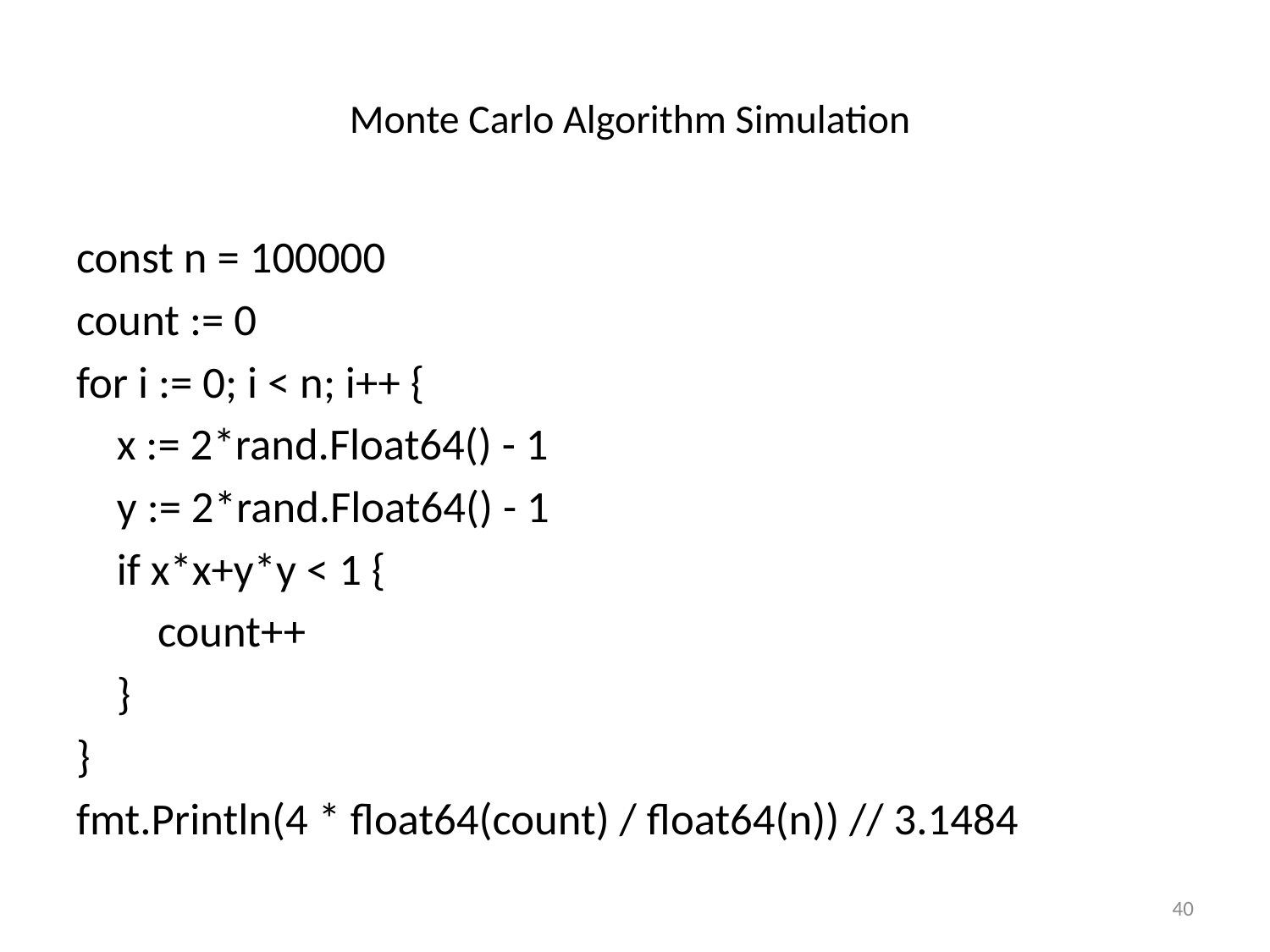

# Monte Carlo Algorithm Simulation
const n = 100000
count := 0
for i := 0; i < n; i++ {
    x := 2*rand.Float64() - 1
    y := 2*rand.Float64() - 1
    if x*x+y*y < 1 {
        count++
    }
}
fmt.Println(4 * float64(count) / float64(n)) // 3.1484
40